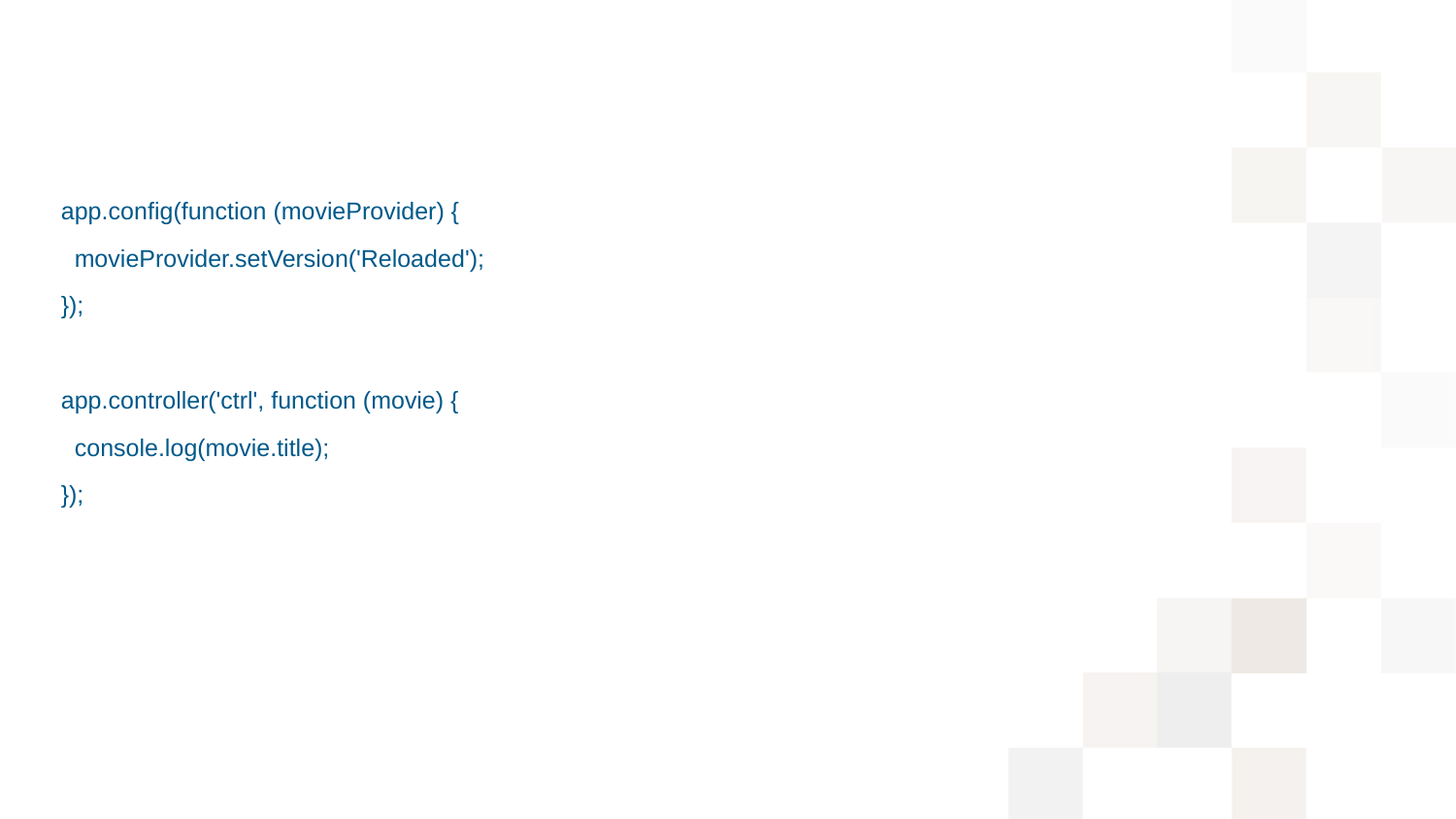

app.config(function (movieProvider) {
  movieProvider.setVersion('Reloaded');
});

app.controller('ctrl', function (movie) {
  console.log(movie.title);
});